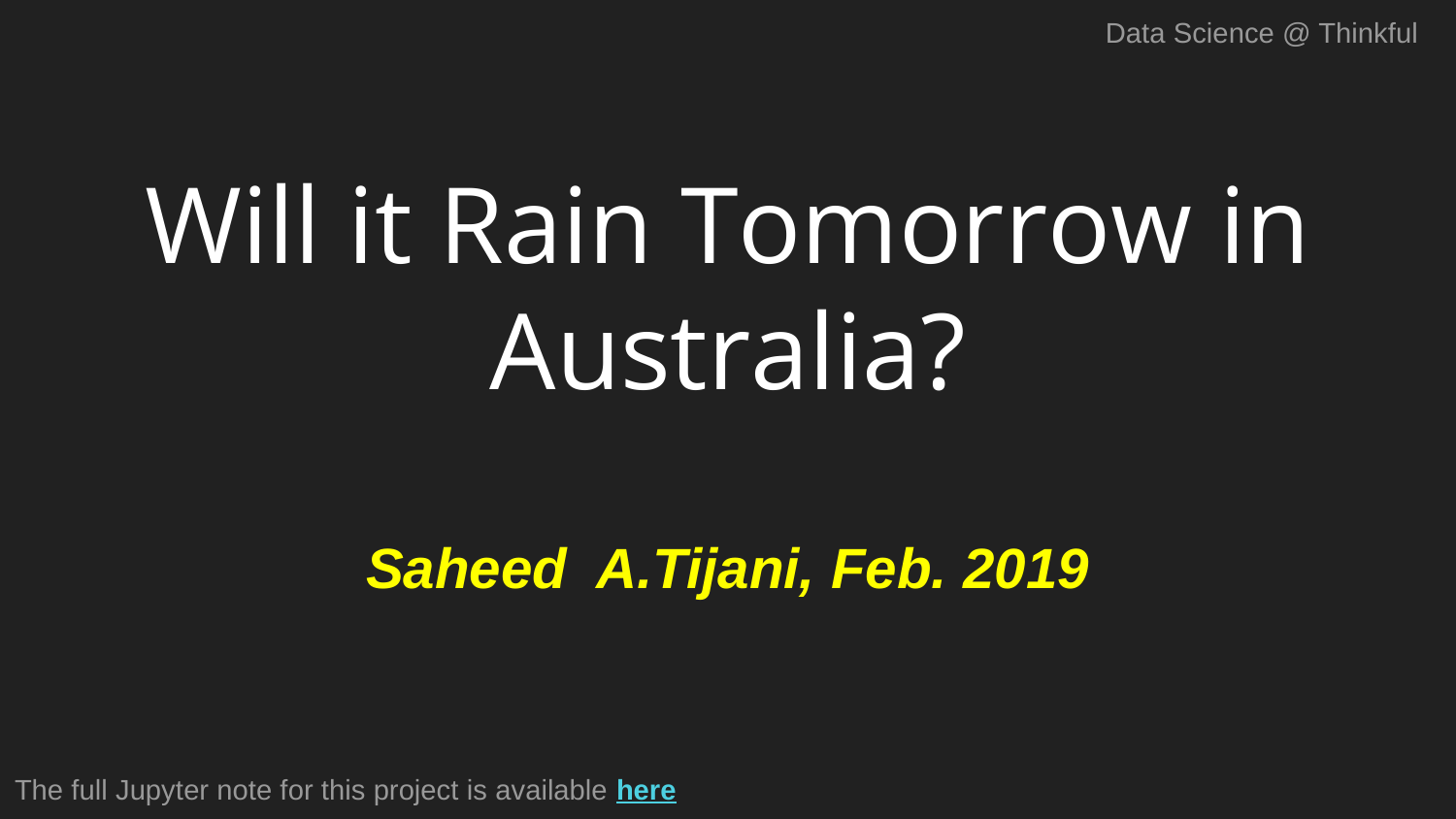

Data Science @ Thinkful
# Will it Rain Tomorrow in Australia?
Saheed  A.Tijani, Feb. 2019
The full Jupyter note for this project is available here